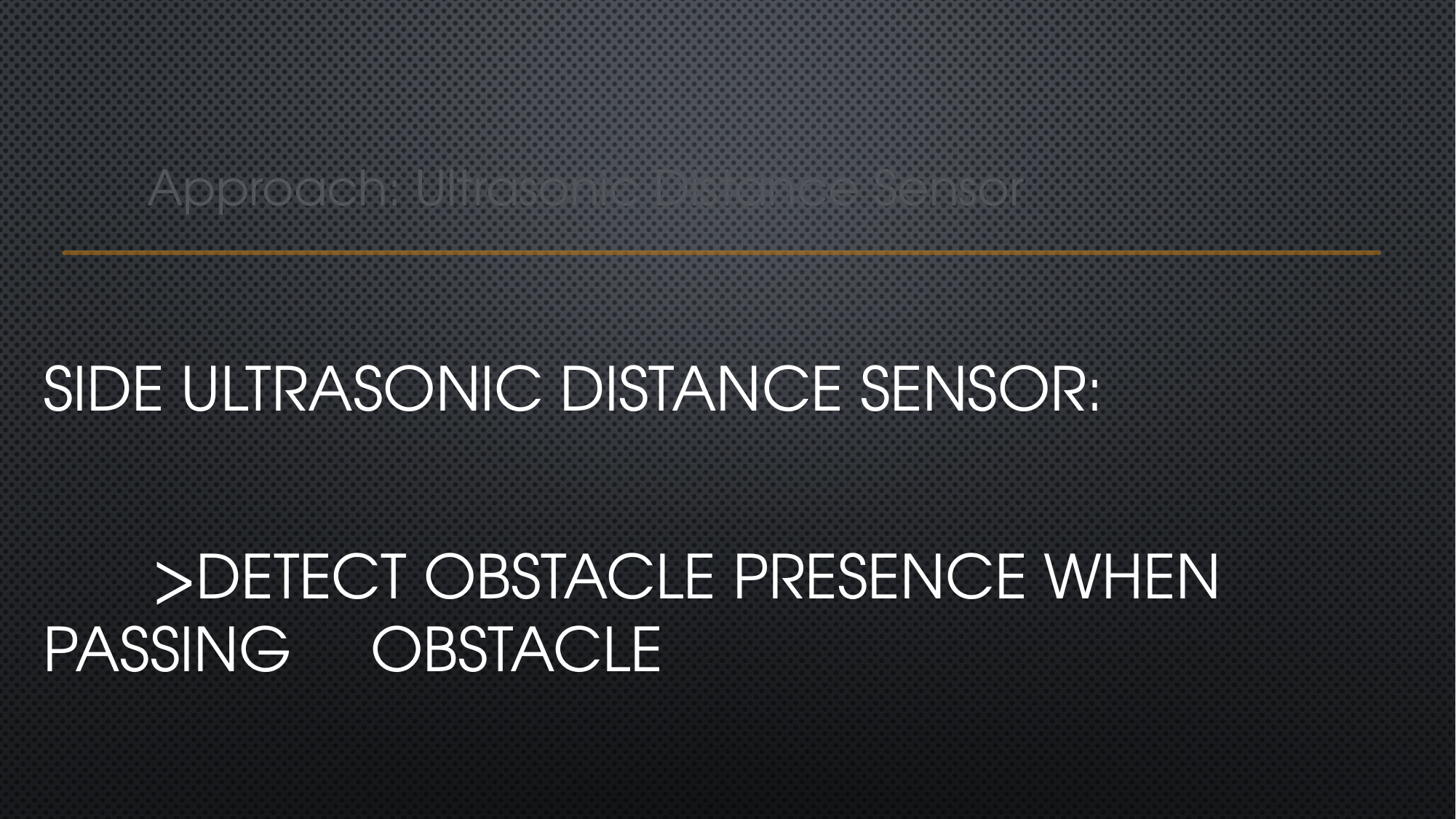

# Approach: Ultrasonic Distance Sensor
Side ultrasonic distance sensor:

	>Detect obstacle presence when passing 	obstacle